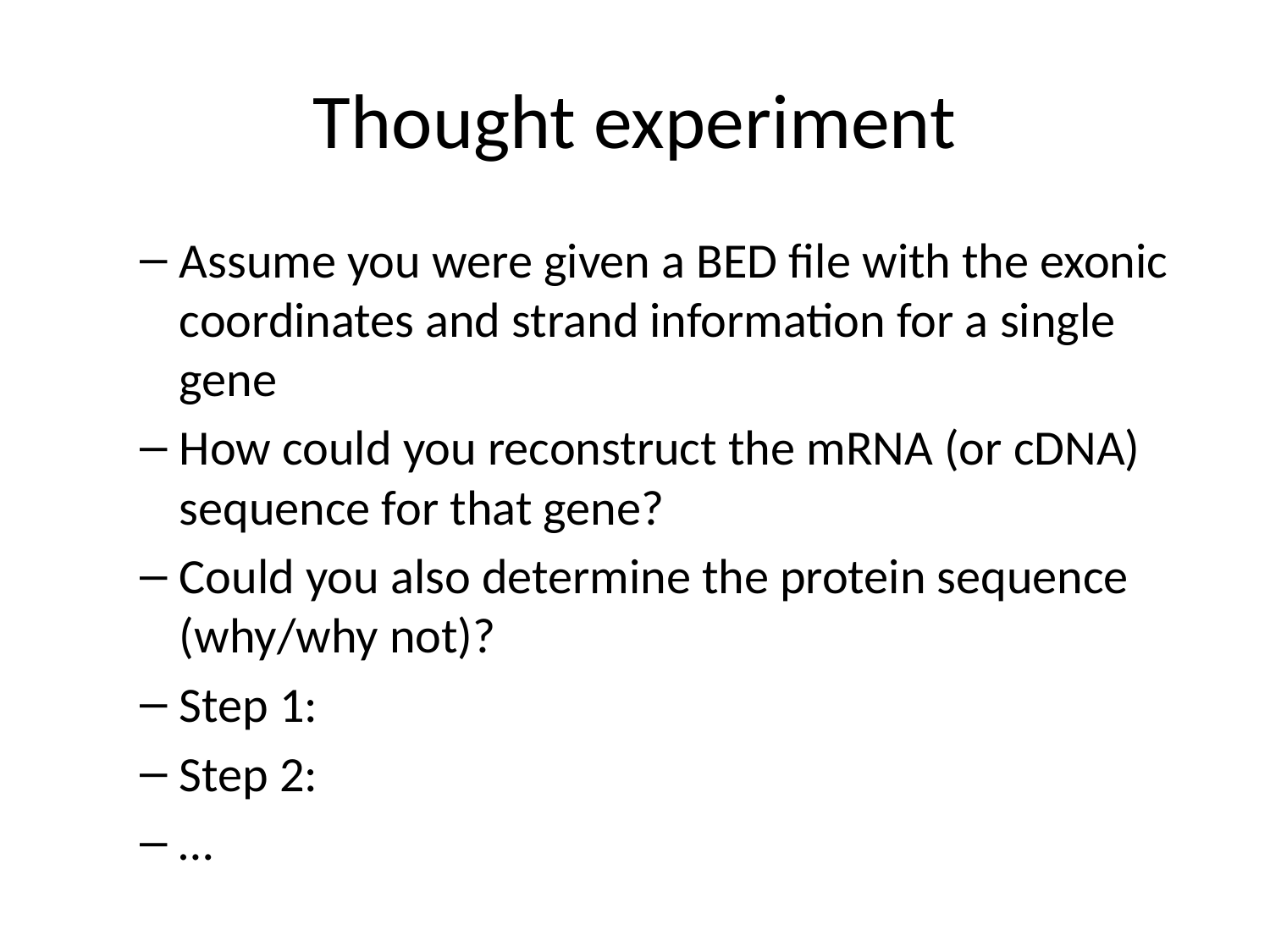

# Thought experiment
Assume you were given a BED file with the exonic coordinates and strand information for a single gene
How could you reconstruct the mRNA (or cDNA) sequence for that gene?
Could you also determine the protein sequence (why/why not)?
Step 1:
Step 2:
…